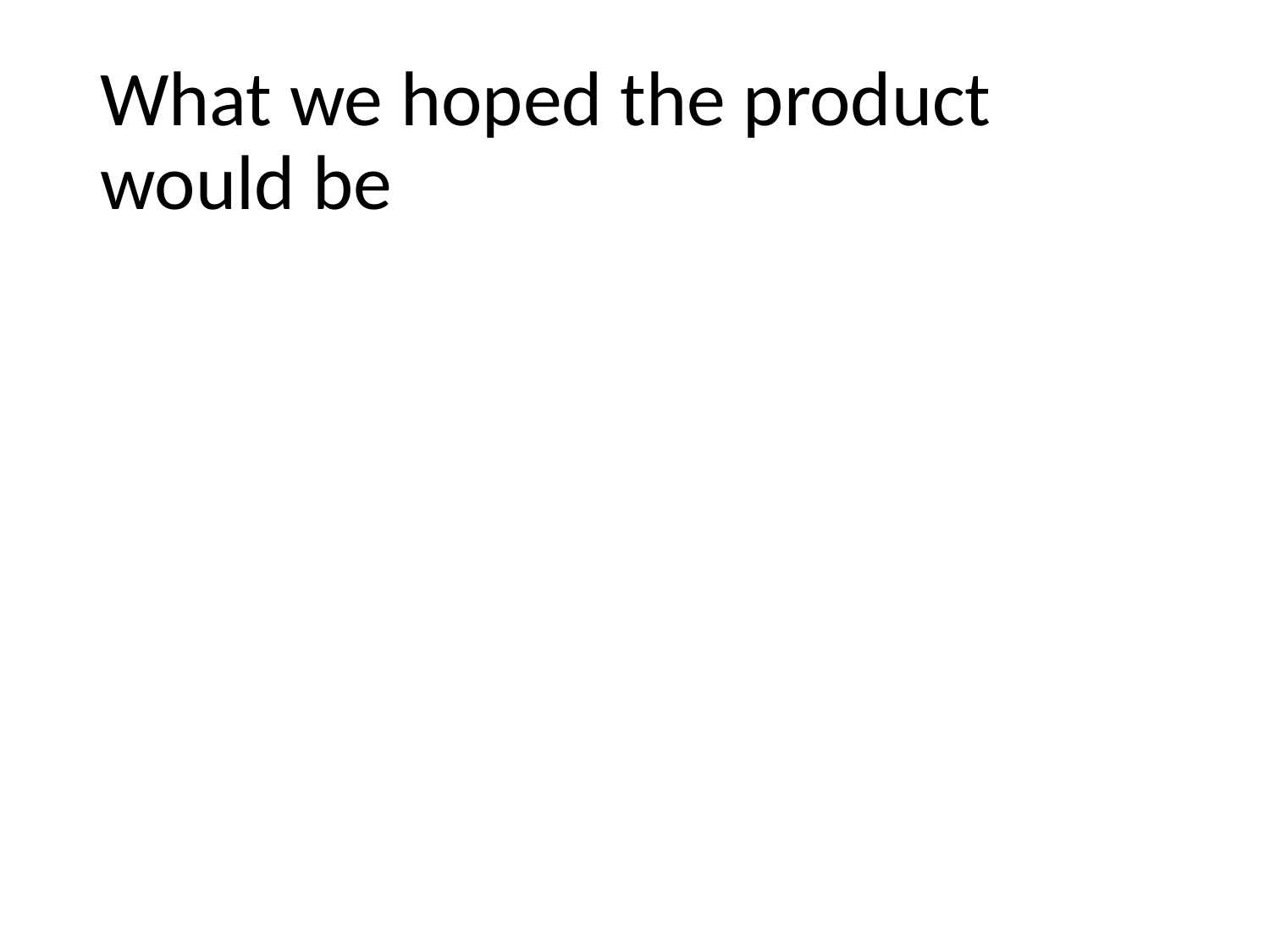

# What we hoped the product would be